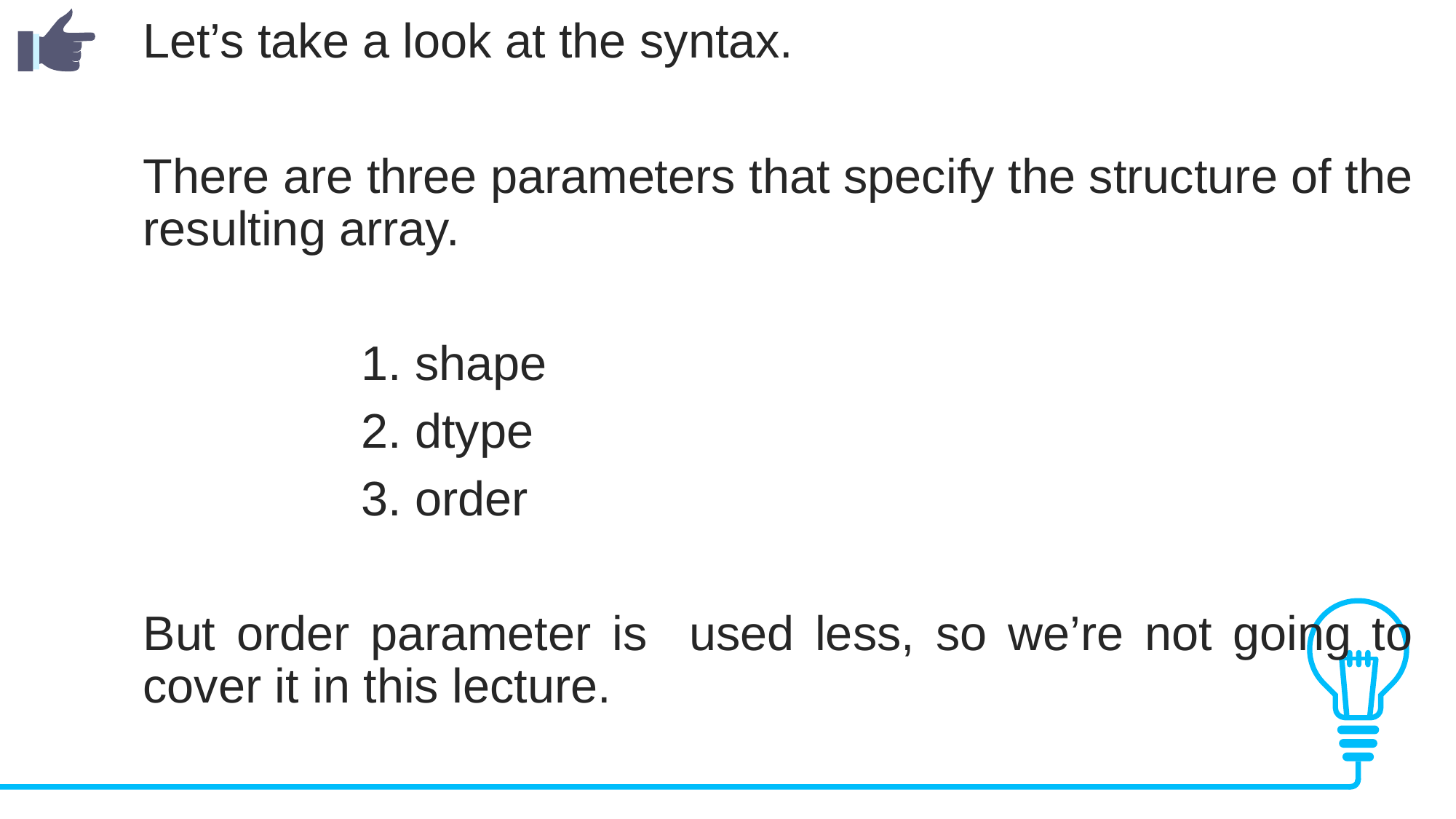

Let’s take a look at the syntax.

There are three parameters that specify the structure of the resulting array.

		1. shape
		2. dtype
		3. order

But order parameter is  used less, so we’re not going to cover it in this lecture.